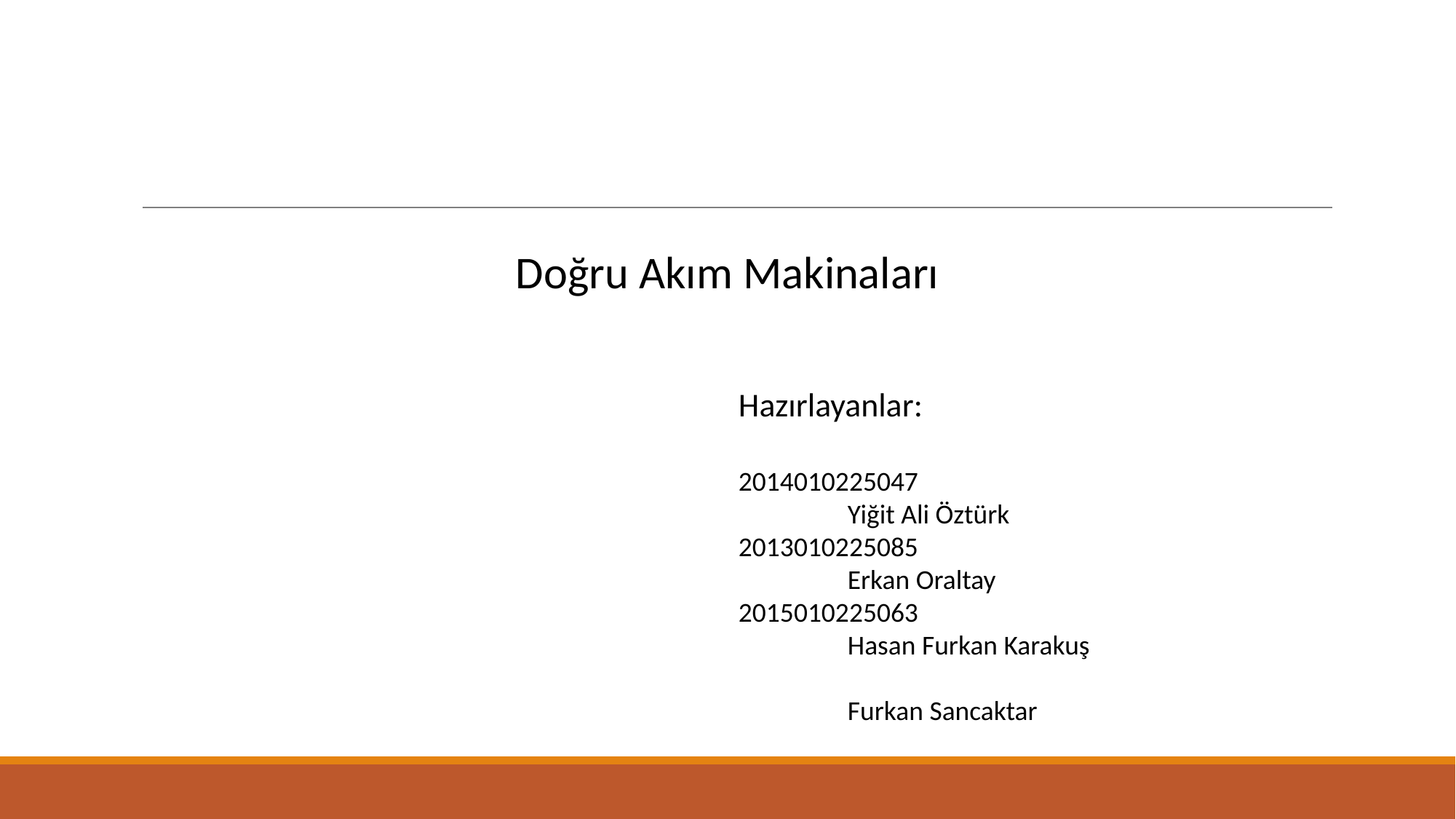

Doğru Akım Makinaları
Hazırlayanlar:

2014010225047
	Yiğit Ali Öztürk
2013010225085
	Erkan Oraltay
2015010225063
	Hasan Furkan Karakuş

	Furkan Sancaktar